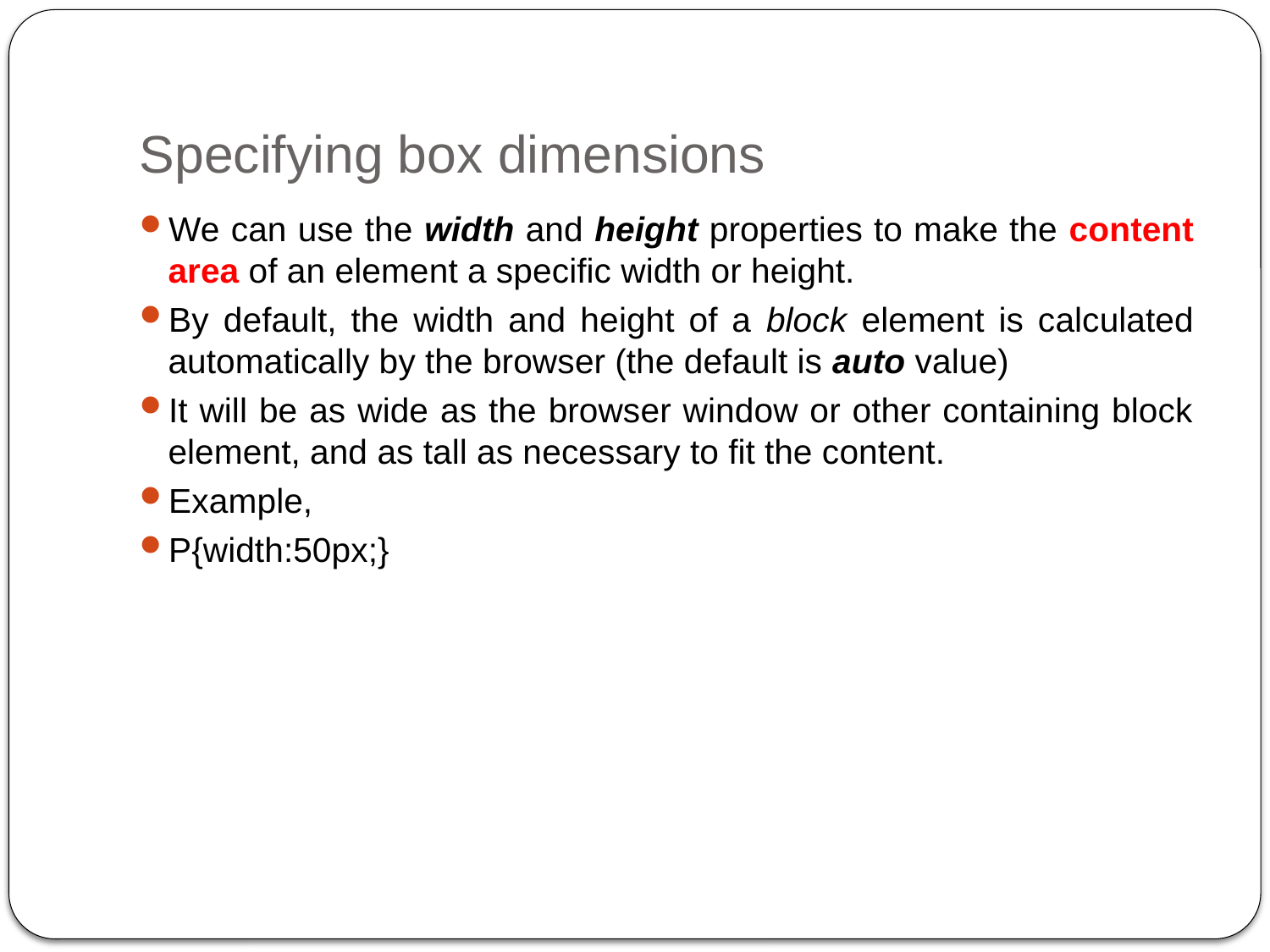

# Specifying box dimensions
We can use the width and height properties to make the content area of an element a specific width or height.
By default, the width and height of a block element is calculated automatically by the browser (the default is auto value)
It will be as wide as the browser window or other containing block element, and as tall as necessary to fit the content.
Example,
P{width:50px;}